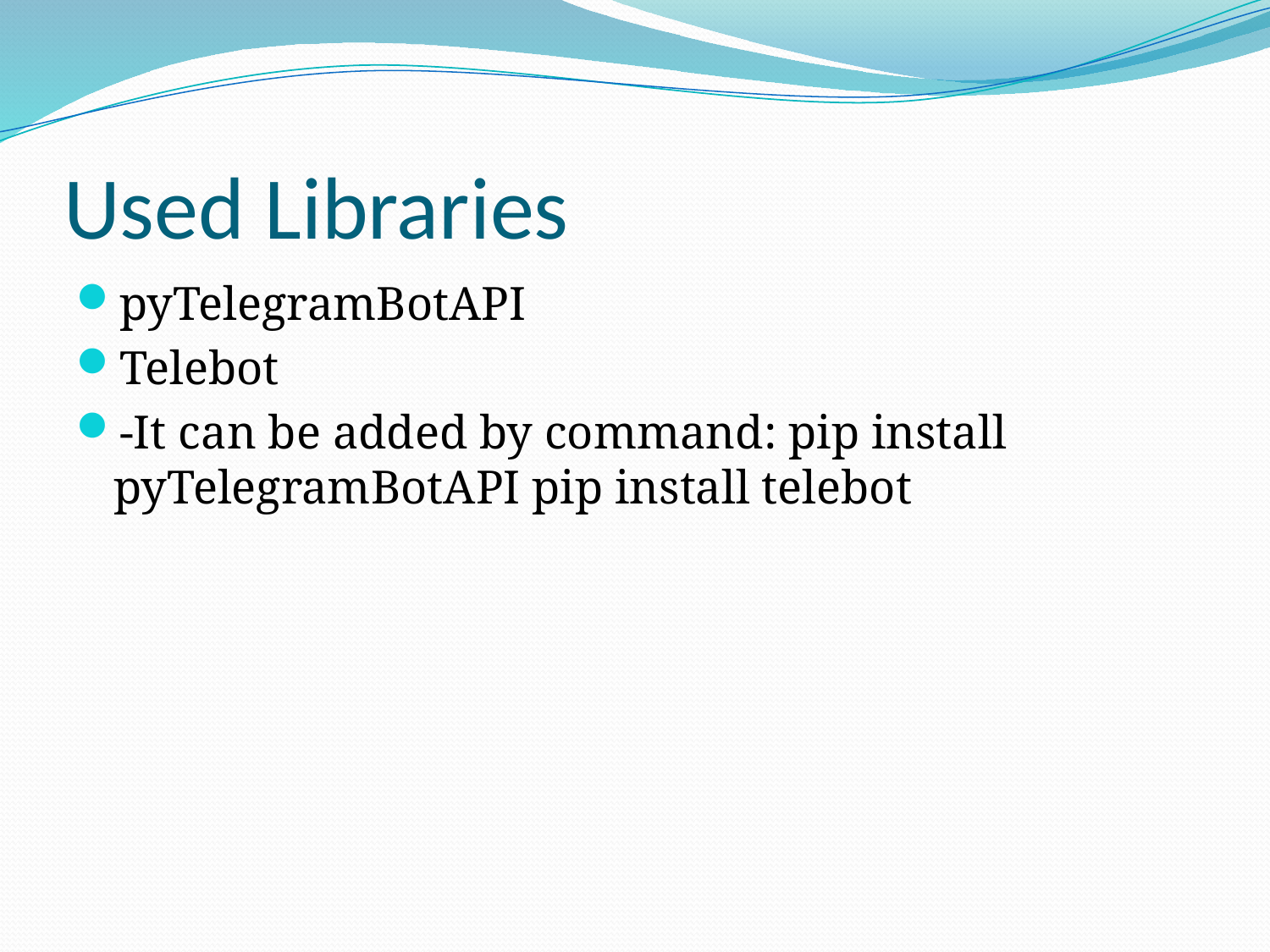

# Used Libraries
pyTelegramBotAPI
Telebot
-It can be added by command: pip install pyTelegramBotAPI pip install telebot